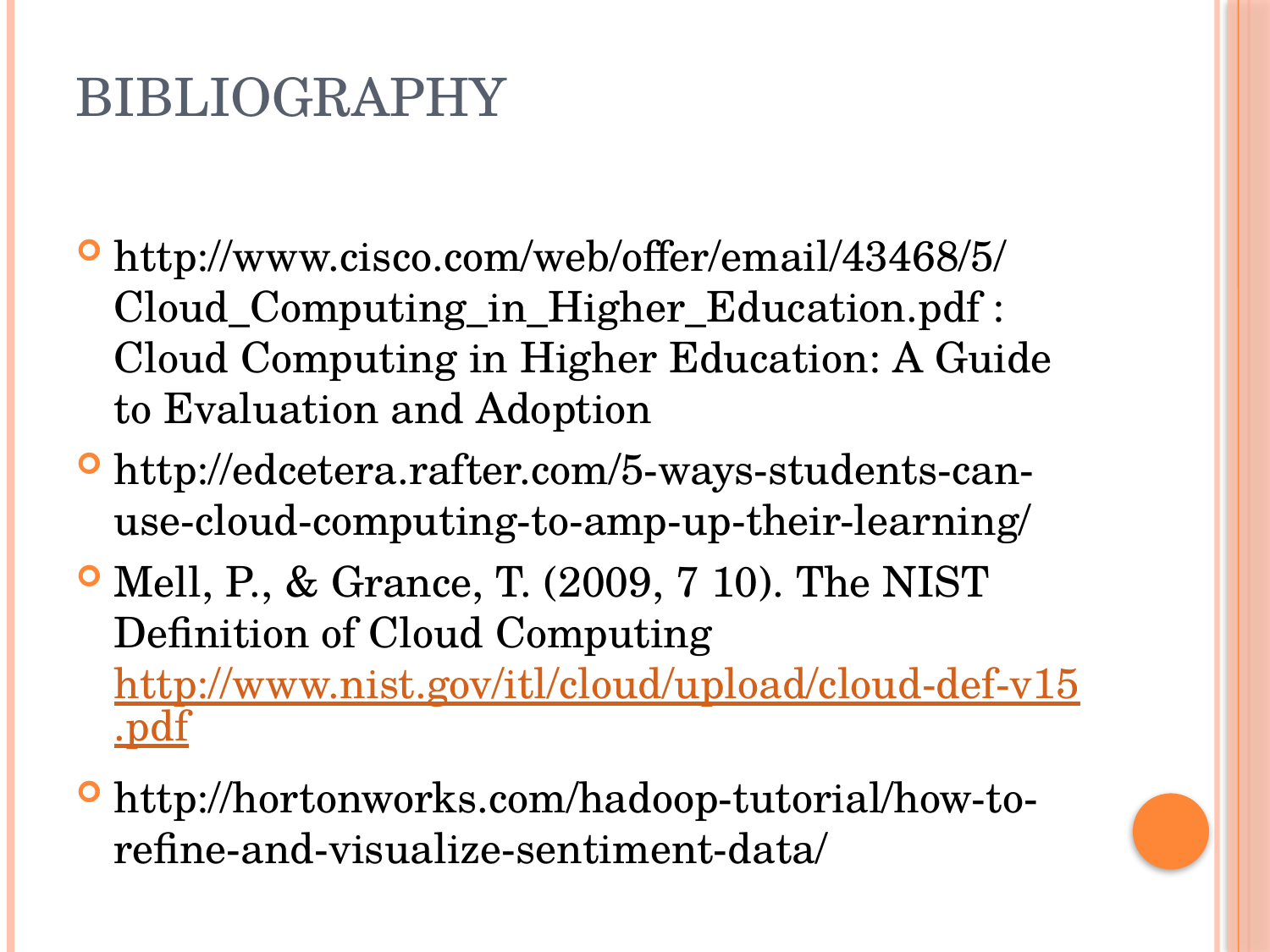

# Bibliography
http://www.cisco.com/web/offer/email/43468/5/Cloud_Computing_in_Higher_Education.pdf : Cloud Computing in Higher Education: A Guide to Evaluation and Adoption
http://edcetera.rafter.com/5-ways-students-can-use-cloud-computing-to-amp-up-their-learning/
Mell, P., & Grance, T. (2009, 7 10). The NIST Definition of Cloud Computing http://www.nist.gov/itl/cloud/upload/cloud-def-v15.pdf
http://hortonworks.com/hadoop-tutorial/how-to-refine-and-visualize-sentiment-data/